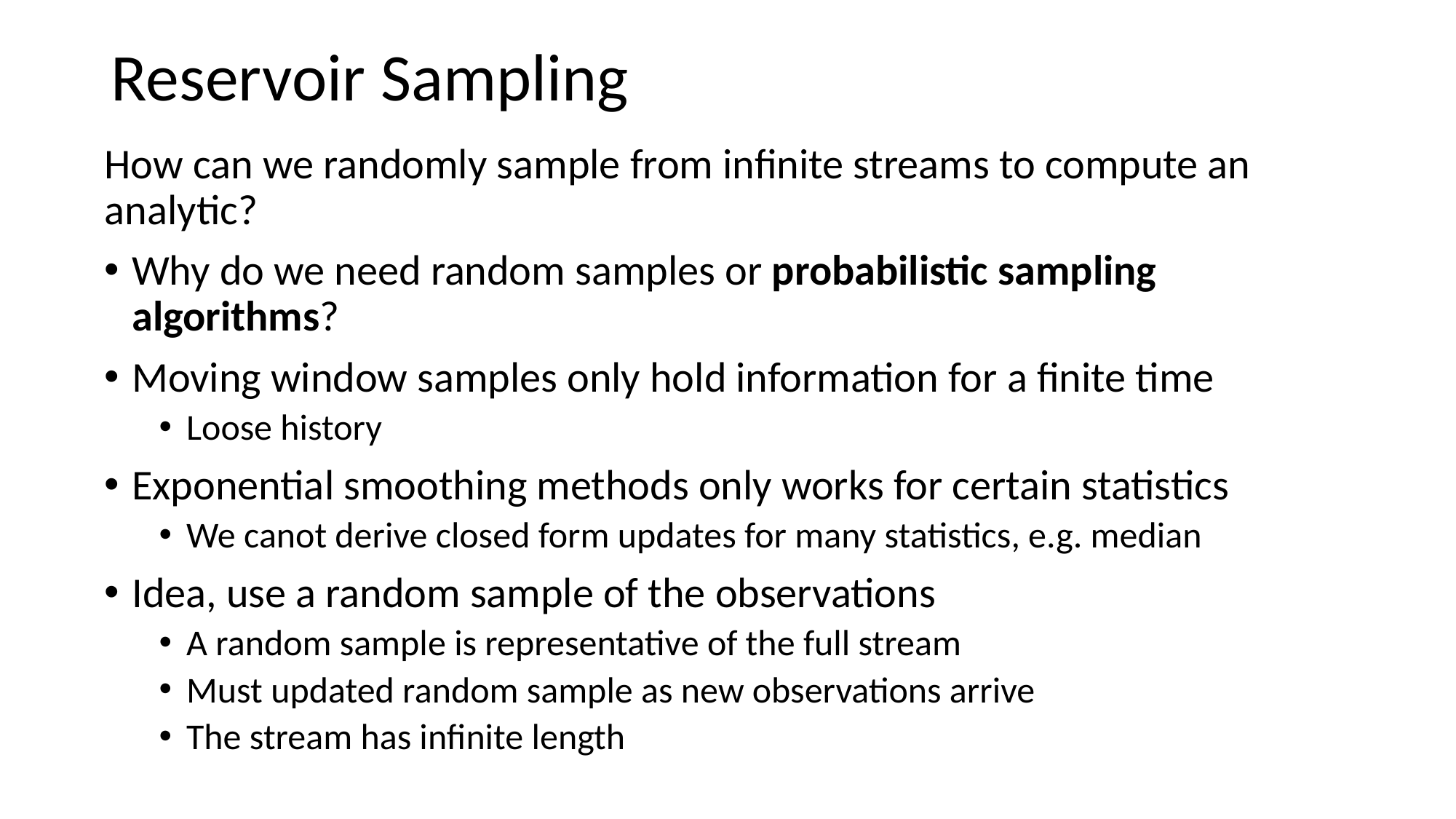

Reservoir Sampling
How can we randomly sample from infinite streams to compute an analytic?
Why do we need random samples or probabilistic sampling algorithms?
Moving window samples only hold information for a finite time
Loose history
Exponential smoothing methods only works for certain statistics
We canot derive closed form updates for many statistics, e.g. median
Idea, use a random sample of the observations
A random sample is representative of the full stream
Must updated random sample as new observations arrive
The stream has infinite length